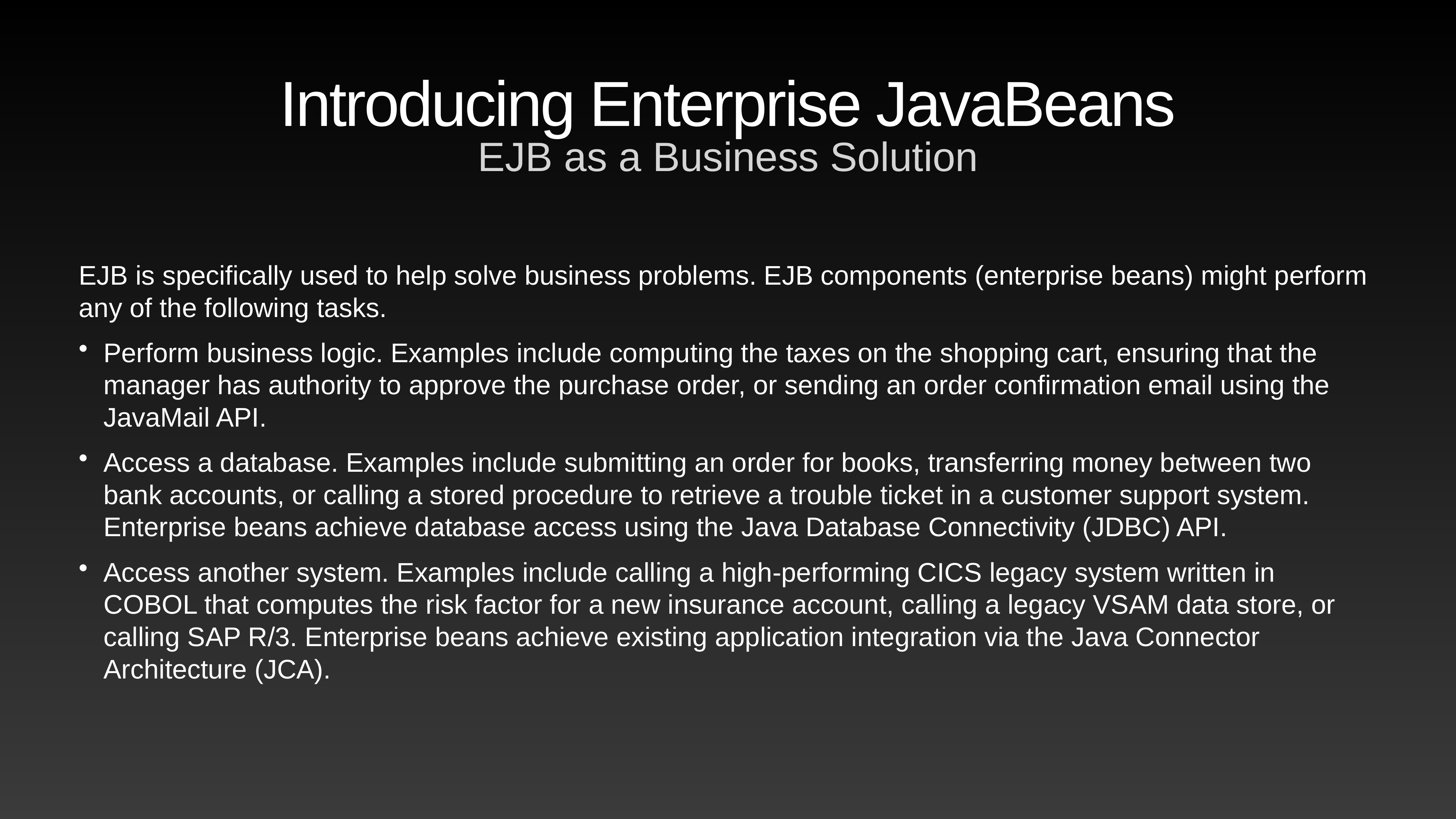

# Introducing Enterprise JavaBeans
EJB as a Business Solution
EJB is specifically used to help solve business problems. EJB components (enterprise beans) might perform any of the following tasks.
Perform business logic. Examples include computing the taxes on the shopping cart, ensuring that the manager has authority to approve the purchase order, or sending an order confirmation email using the JavaMail API.
Access a database. Examples include submitting an order for books, transferring money between two bank accounts, or calling a stored procedure to retrieve a trouble ticket in a customer support system. Enterprise beans achieve database access using the Java Database Connectivity (JDBC) API.
Access another system. Examples include calling a high-performing CICS legacy system written in COBOL that computes the risk factor for a new insurance account, calling a legacy VSAM data store, or calling SAP R/3. Enterprise beans achieve existing application integration via the Java Connector Architecture (JCA).